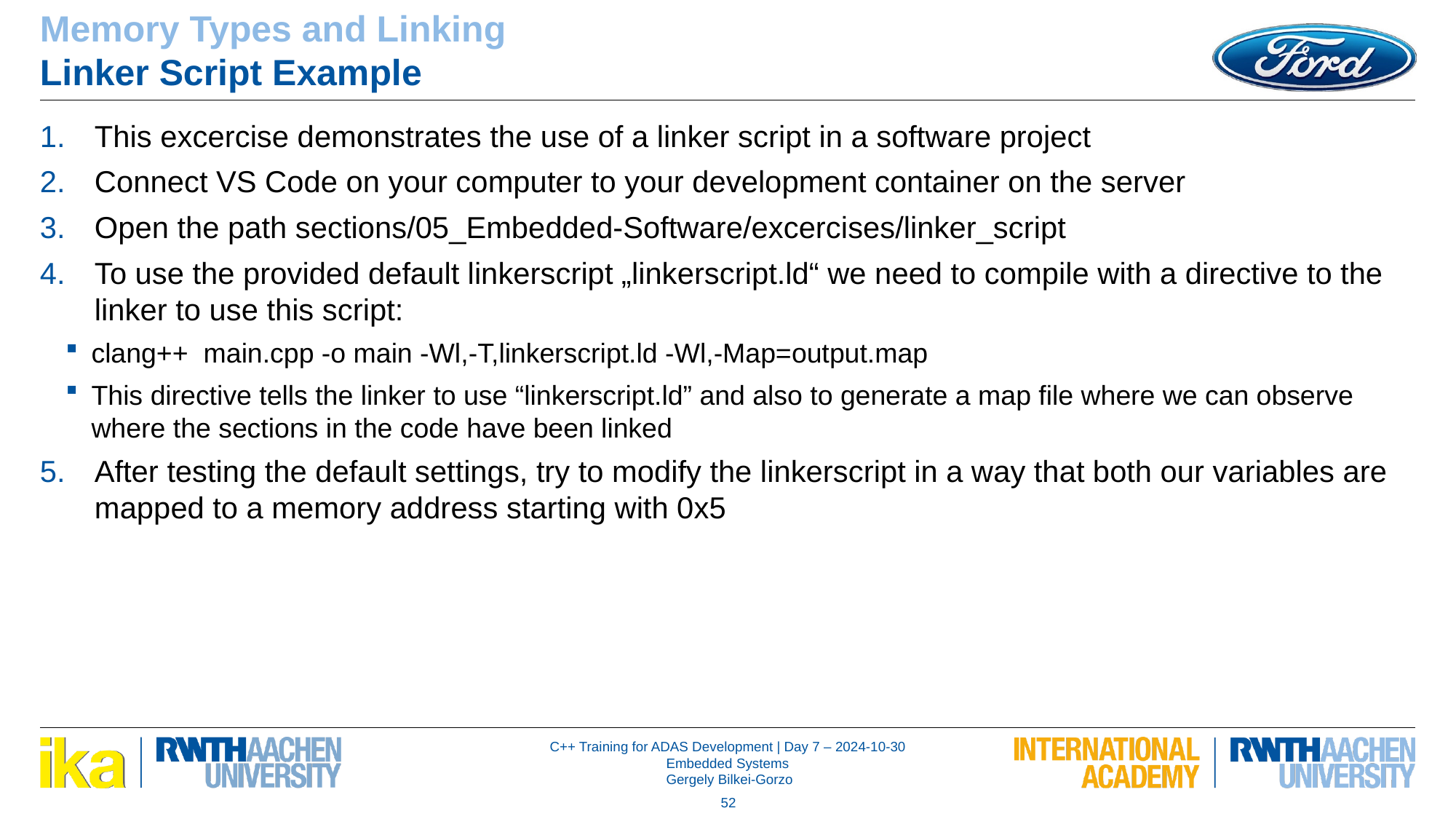

Memory Types and Linking
Linker Script Example

This excercise demonstrates the use of a linker script in a software project
Connect VS Code on your computer to your development container on the server
Open the path sections/05_Embedded-Software/excercises/linker_script
To use the provided default linkerscript „linkerscript.ld“ we need to compile with a directive to the linker to use this script:
clang++  main.cpp -o main -Wl,-T,linkerscript.ld -Wl,-Map=output.map
This directive tells the linker to use “linkerscript.ld” and also to generate a map file where we can observe where the sections in the code have been linked
After testing the default settings, try to modify the linkerscript in a way that both our variables are mapped to a memory address starting with 0x5

52